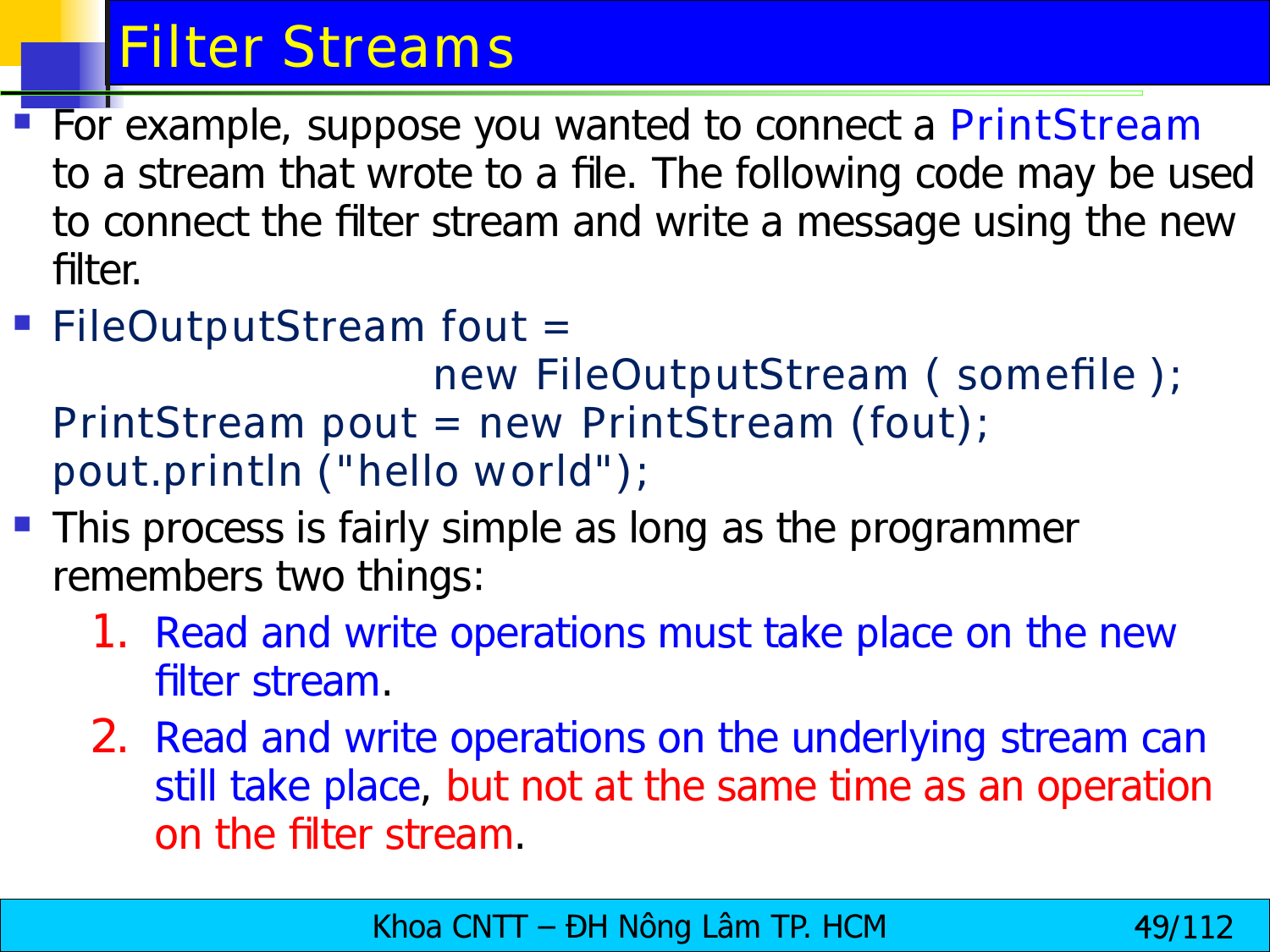

# Filter Streams
For example, suppose you wanted to connect a PrintStream  to a stream that wrote to a file. The following code may be used to connect the filter stream and write a message using the new filter.
FileOutputStream fout =
			new FileOutputStream ( somefile );
PrintStream pout = new PrintStream (fout);
pout.println ("hello world");
This process is fairly simple as long as the programmer remembers two things:
Read and write operations must take place on the new filter stream.
Read and write operations on the underlying stream can still take place, but not at the same time as an operation on the filter stream.